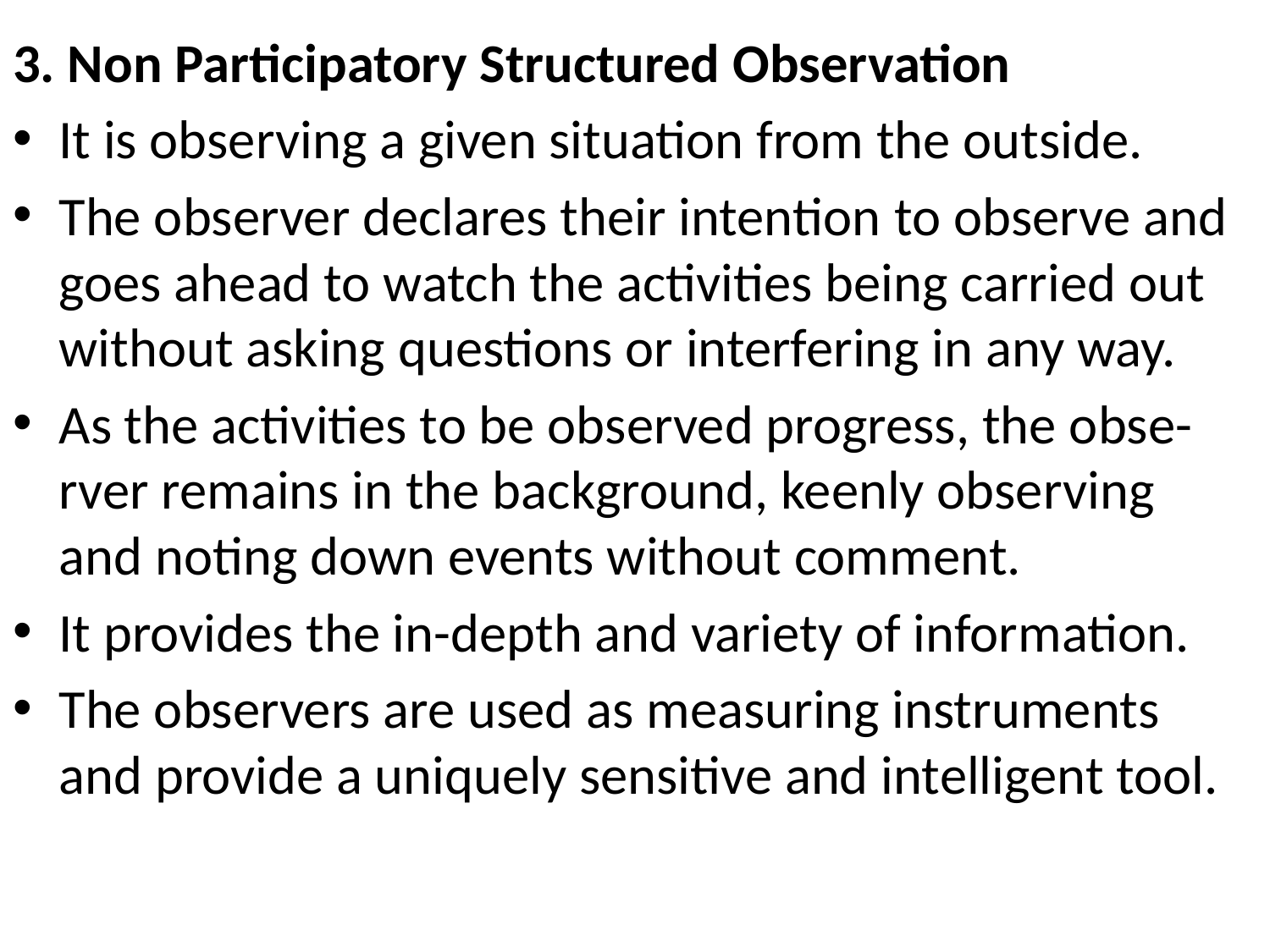

3. Non Participatory Structured Observation
It is observing a given situation from the outside.
The observer declares their intention to observe and goes ahead to watch the activities being carried out without asking questions or interfering in any way.
As the activities to be observed progress, the obse- rver remains in the background, keenly observing and noting down events without comment.
It provides the in-depth and variety of information.
The observers are used as measuring instruments and provide a uniquely sensitive and intelligent tool.